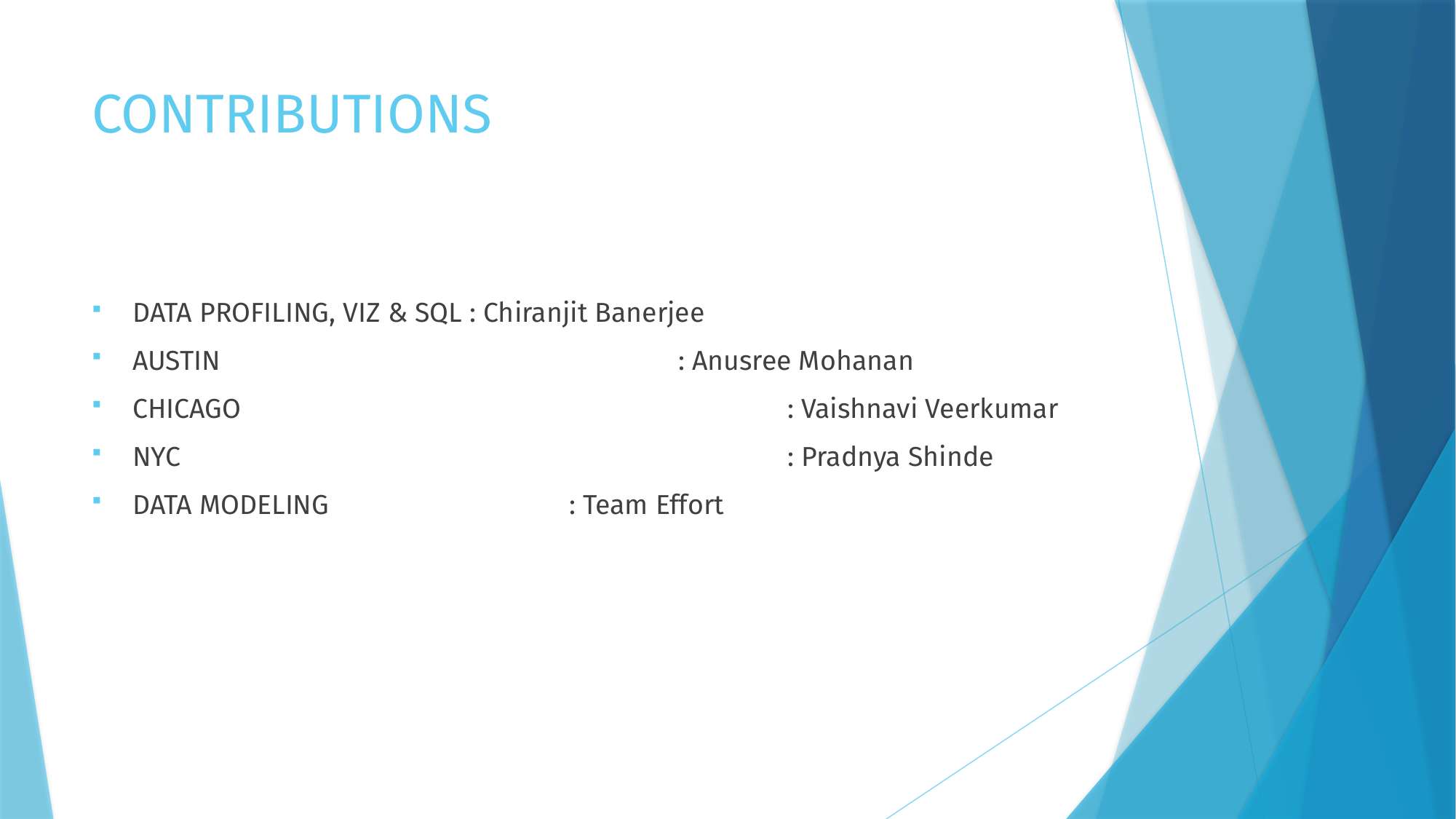

# CONTRIBUTIONS

DATA PROFILING, VIZ & SQL : Chiranjit Banerjee
AUSTIN 					: Anusree Mohanan
CHICAGO 					: Vaishnavi Veerkumar
NYC 						: Pradnya Shinde
DATA MODELING 			: Team Effort